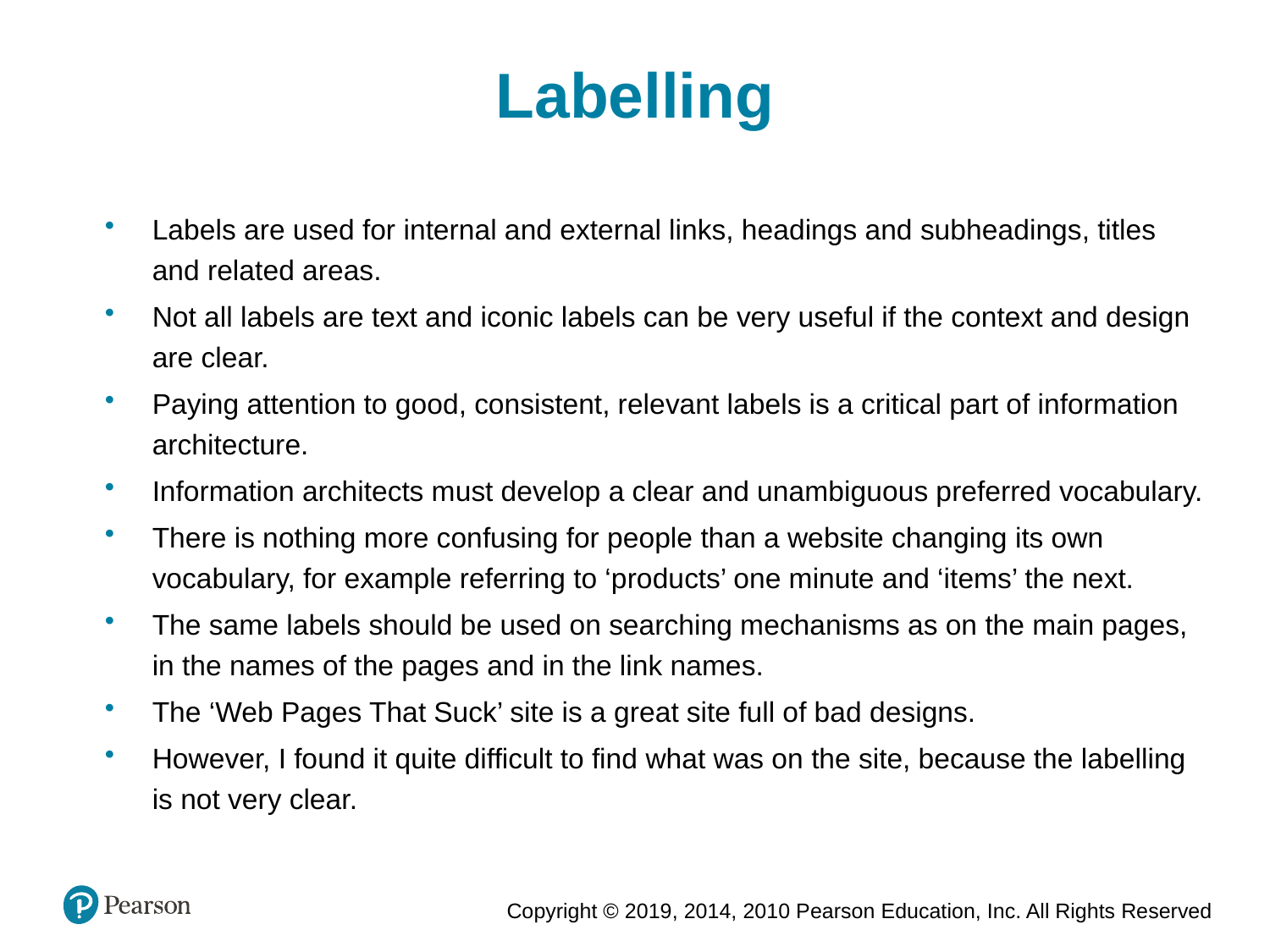

Labelling
Labels are used for internal and external links, headings and subheadings, titles and related areas.
Not all labels are text and iconic labels can be very useful if the context and design are clear.
Paying attention to good, consistent, relevant labels is a critical part of information architecture.
Information architects must develop a clear and unambiguous preferred vocabulary.
There is nothing more confusing for people than a website changing its own vocabulary, for example referring to ‘products’ one minute and ‘items’ the next.
The same labels should be used on searching mechanisms as on the main pages, in the names of the pages and in the link names.
The ‘Web Pages That Suck’ site is a great site full of bad designs.
However, I found it quite difficult to find what was on the site, because the labelling is not very clear.